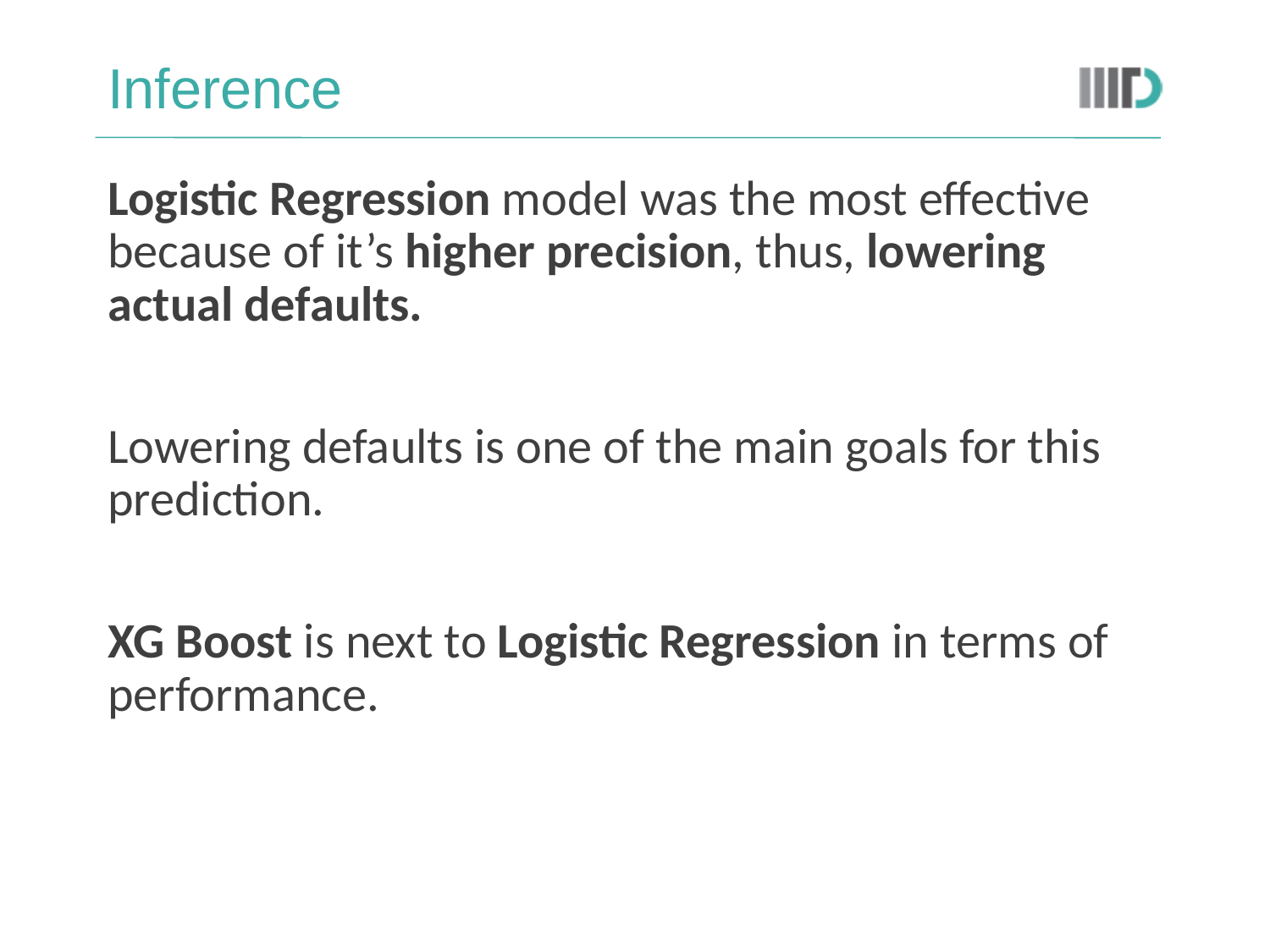

# Inference
Logistic Regression model was the most effective because of it’s higher precision, thus, lowering actual defaults.

Lowering defaults is one of the main goals for this prediction.

XG Boost is next to Logistic Regression in terms of performance.